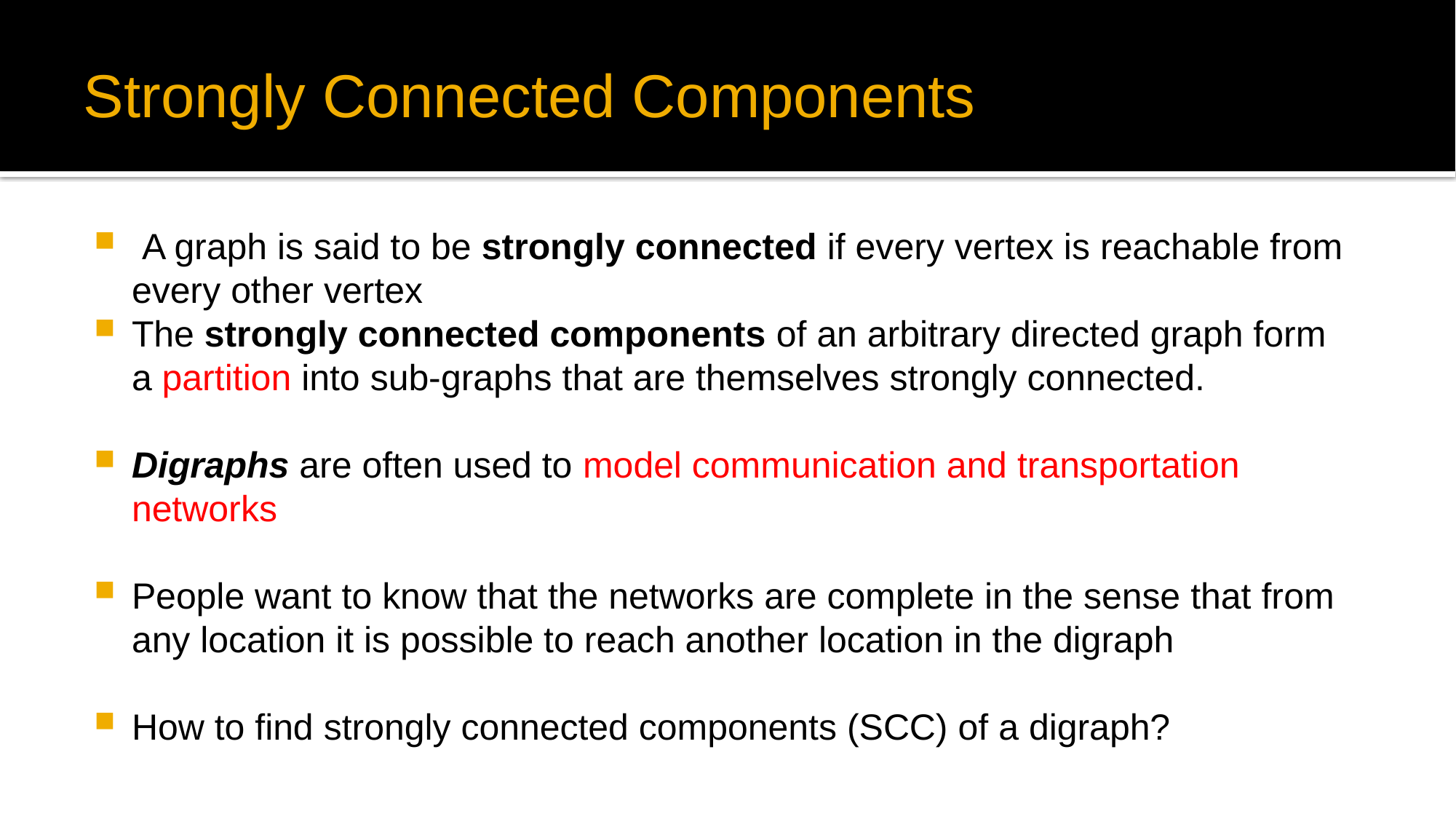

# Strongly Connected Components
 A graph is said to be strongly connected if every vertex is reachable from every other vertex
The strongly connected components of an arbitrary directed graph form a partition into sub-graphs that are themselves strongly connected.

Digraphs are often used to model communication and transportation networks

People want to know that the networks are complete in the sense that from any location it is possible to reach another location in the digraph

How to find strongly connected components (SCC) of a digraph?